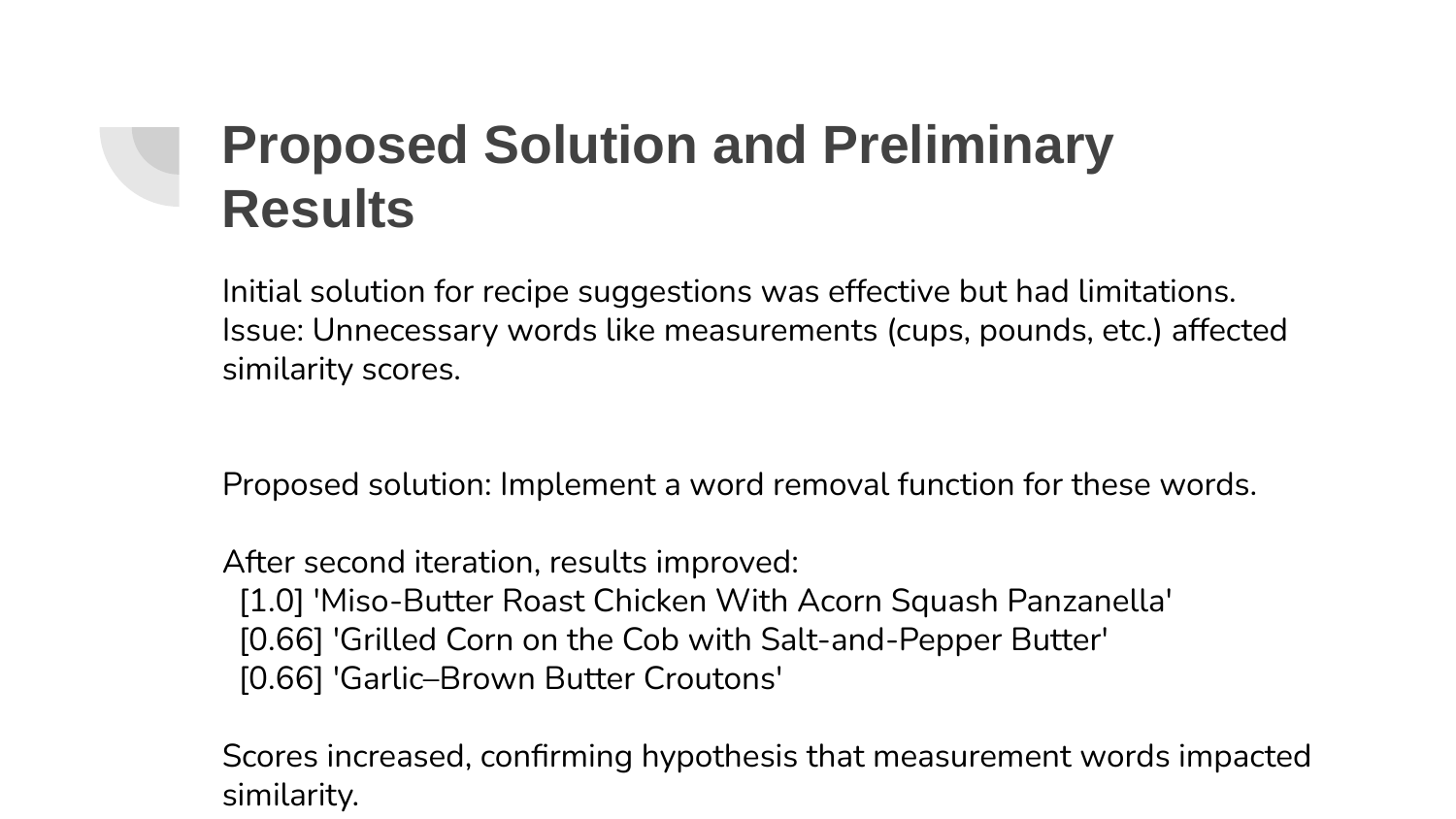

# Proposed Solution and Preliminary Results
Initial solution for recipe suggestions was effective but had limitations.
Issue: Unnecessary words like measurements (cups, pounds, etc.) affected similarity scores.

Proposed solution: Implement a word removal function for these words.
After second iteration, results improved:
  [1.0] 'Miso-Butter Roast Chicken With Acorn Squash Panzanella'
  [0.66] 'Grilled Corn on the Cob with Salt-and-Pepper Butter'
  [0.66] 'Garlic–Brown Butter Croutons'

Scores increased, confirming hypothesis that measurement words impacted similarity.